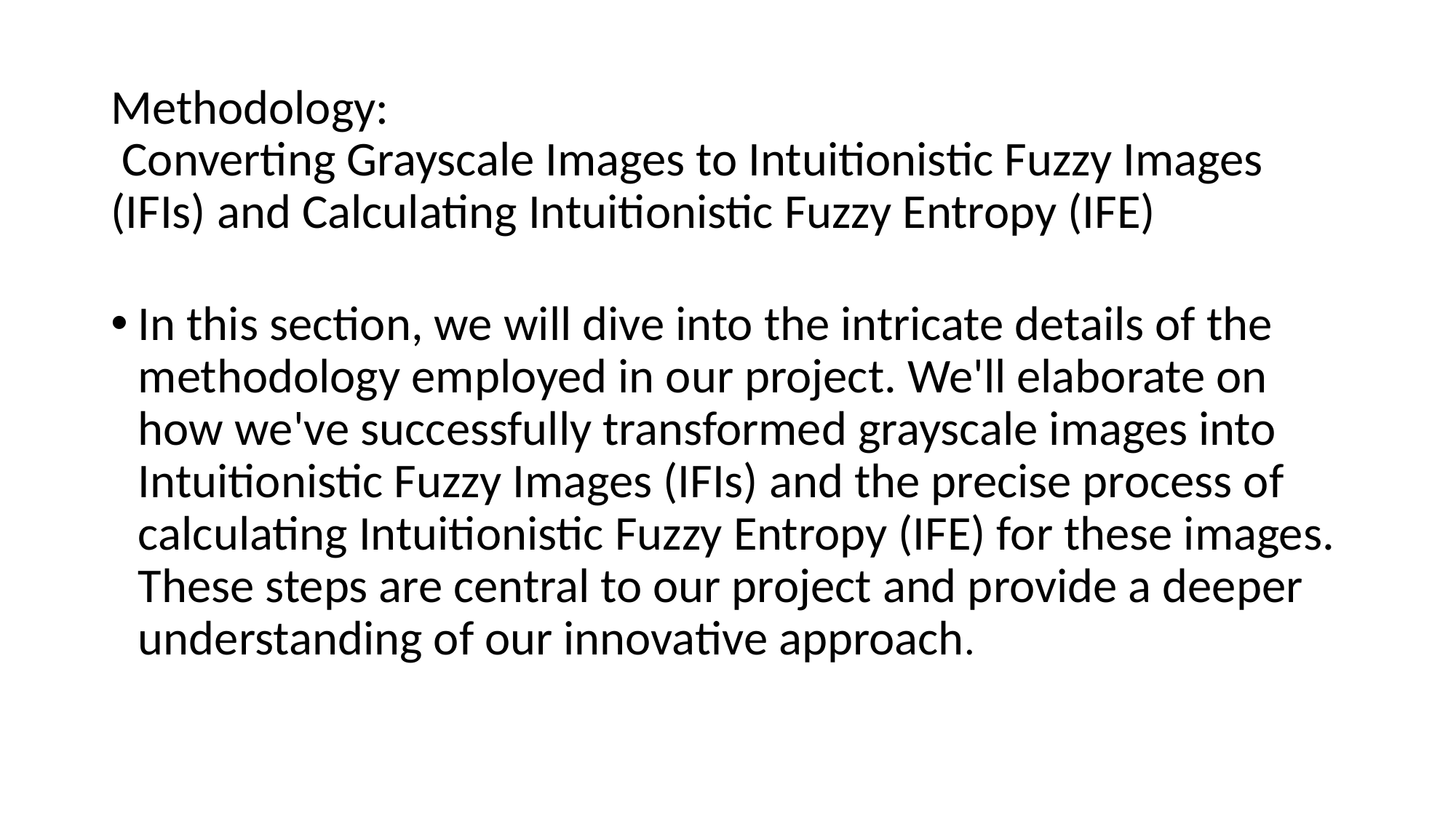

# Methodology: Converting Grayscale Images to Intuitionistic Fuzzy Images (IFIs) and Calculating Intuitionistic Fuzzy Entropy (IFE)
In this section, we will dive into the intricate details of the methodology employed in our project. We'll elaborate on how we've successfully transformed grayscale images into Intuitionistic Fuzzy Images (IFIs) and the precise process of calculating Intuitionistic Fuzzy Entropy (IFE) for these images. These steps are central to our project and provide a deeper understanding of our innovative approach.